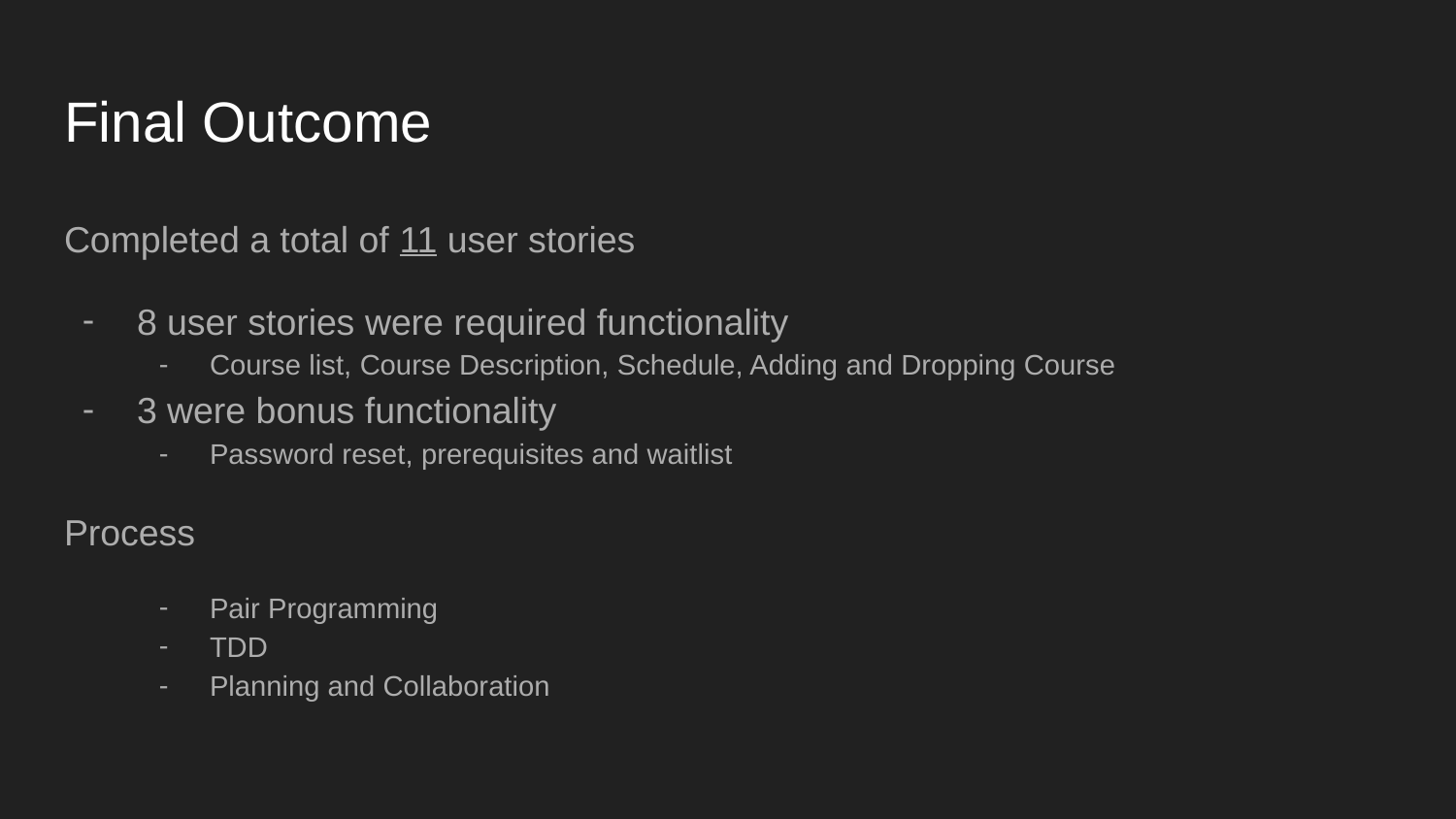

# Final Outcome
Completed a total of 11 user stories
8 user stories were required functionality
Course list, Course Description, Schedule, Adding and Dropping Course
3 were bonus functionality
Password reset, prerequisites and waitlist
Process
Pair Programming
TDD
Planning and Collaboration